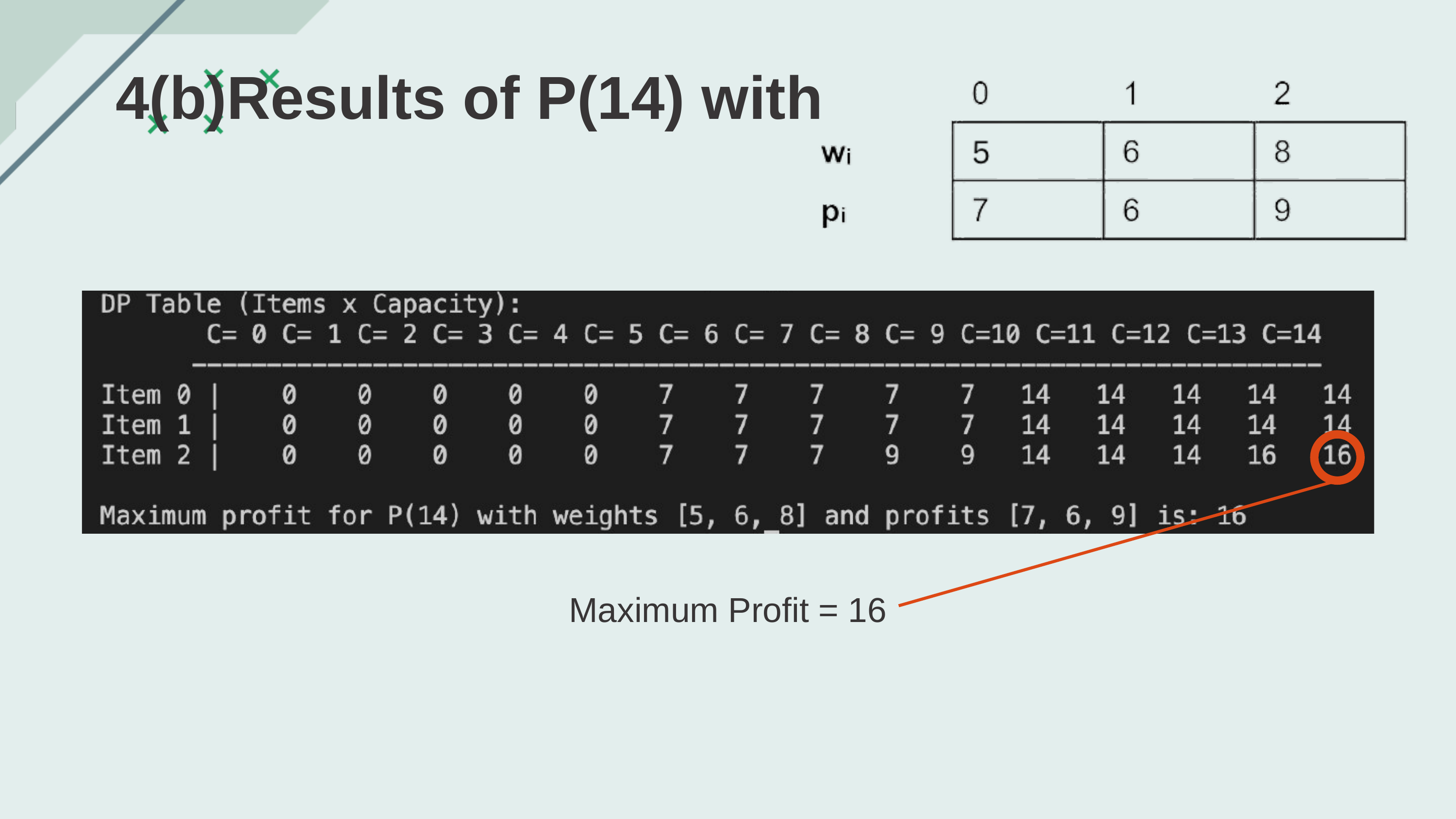

4(b)Results of P(14) with

Maximum Profit = 16